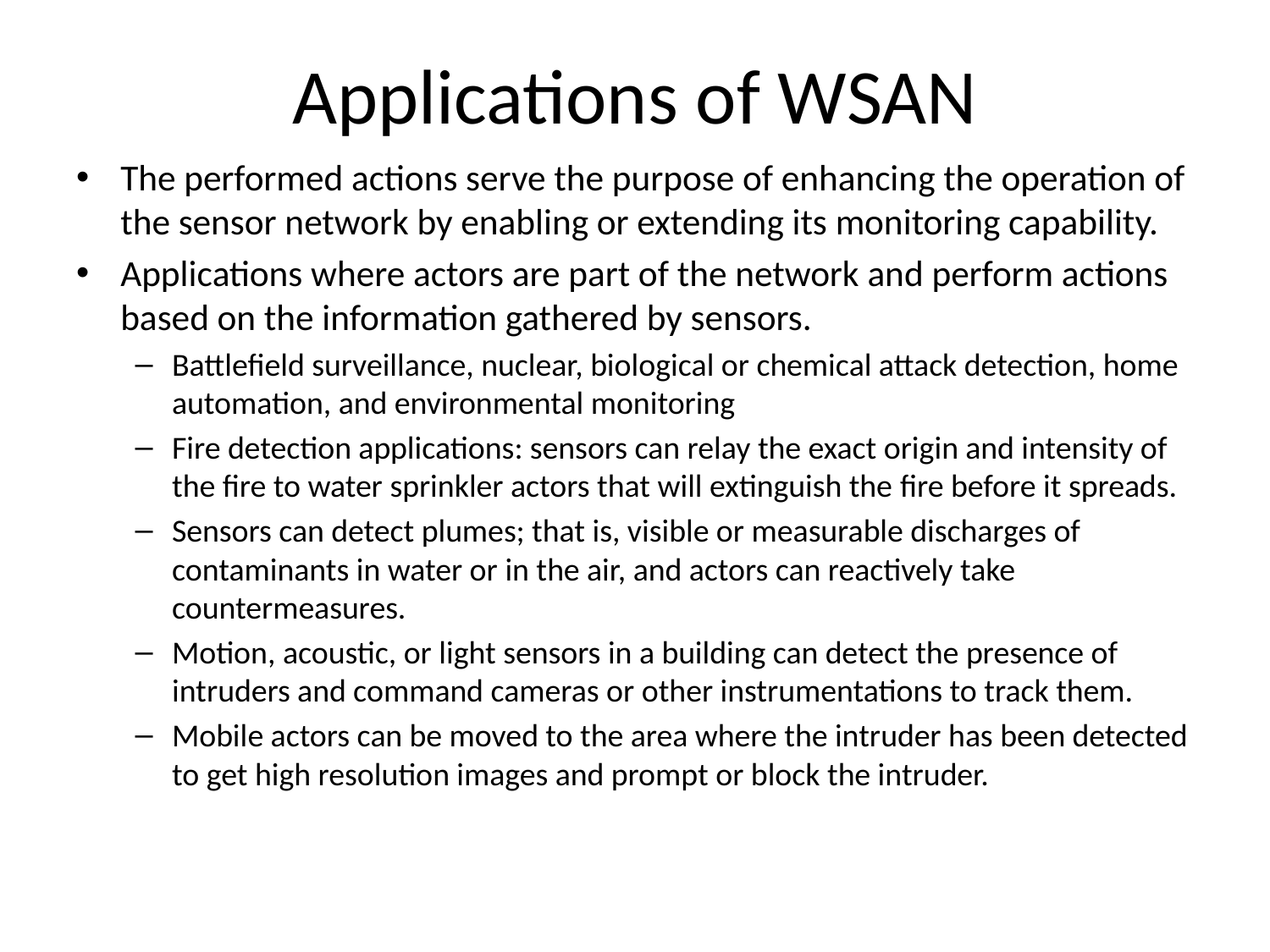

# Applications of WSAN
The performed actions serve the purpose of enhancing the operation of the sensor network by enabling or extending its monitoring capability.
Applications where actors are part of the network and perform actions based on the information gathered by sensors.
Battleﬁeld surveillance, nuclear, biological or chemical attack detection, home automation, and environmental monitoring
Fire detection applications: sensors can relay the exact origin and intensity of the ﬁre to water sprinkler actors that will extinguish the ﬁre before it spreads.
Sensors can detect plumes; that is, visible or measurable discharges of contaminants in water or in the air, and actors can reactively take countermeasures.
Motion, acoustic, or light sensors in a building can detect the presence of intruders and command cameras or other instrumentations to track them.
Mobile actors can be moved to the area where the intruder has been detected to get high resolution images and prompt or block the intruder.